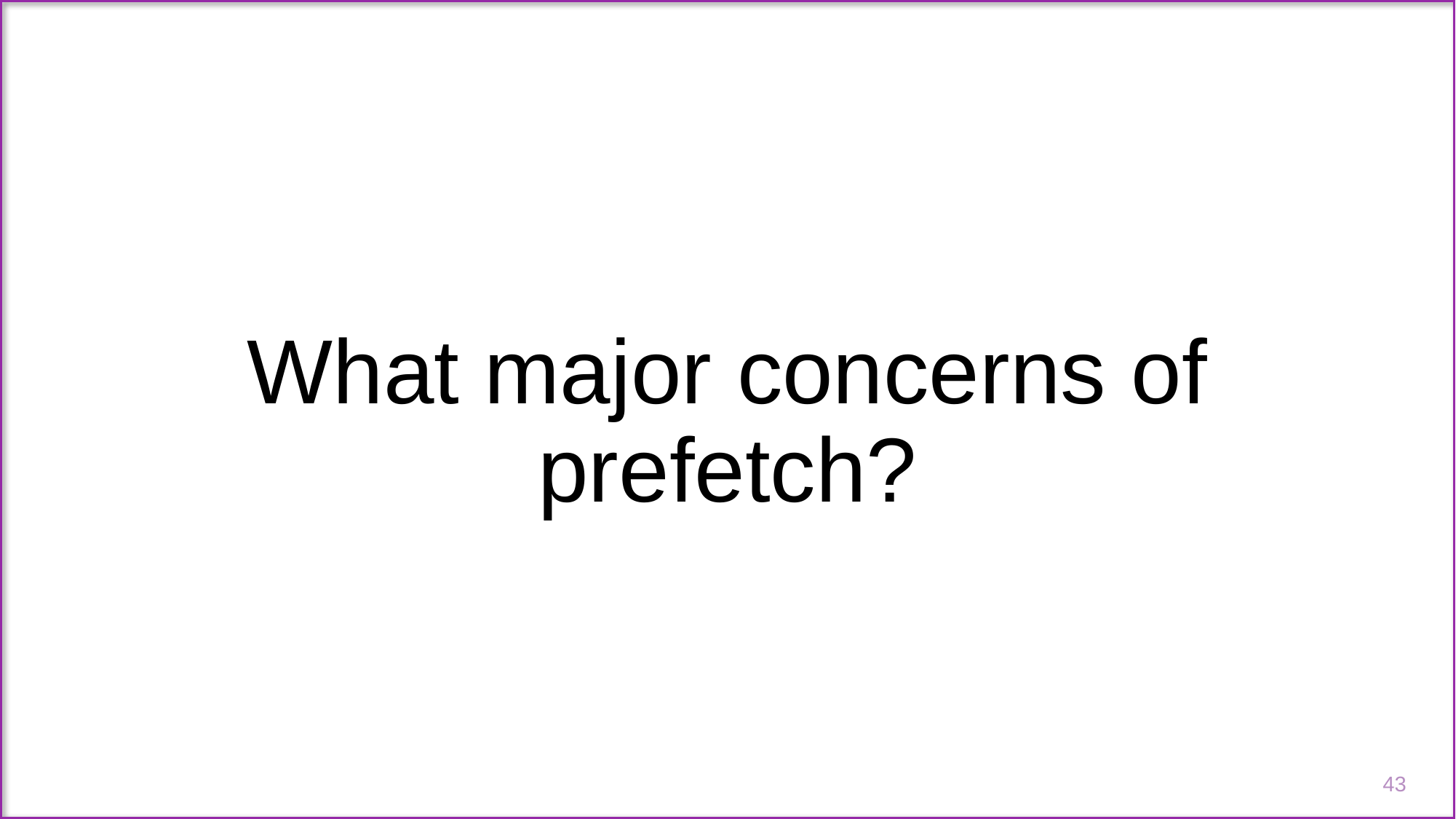

# What major concerns of prefetch?
43